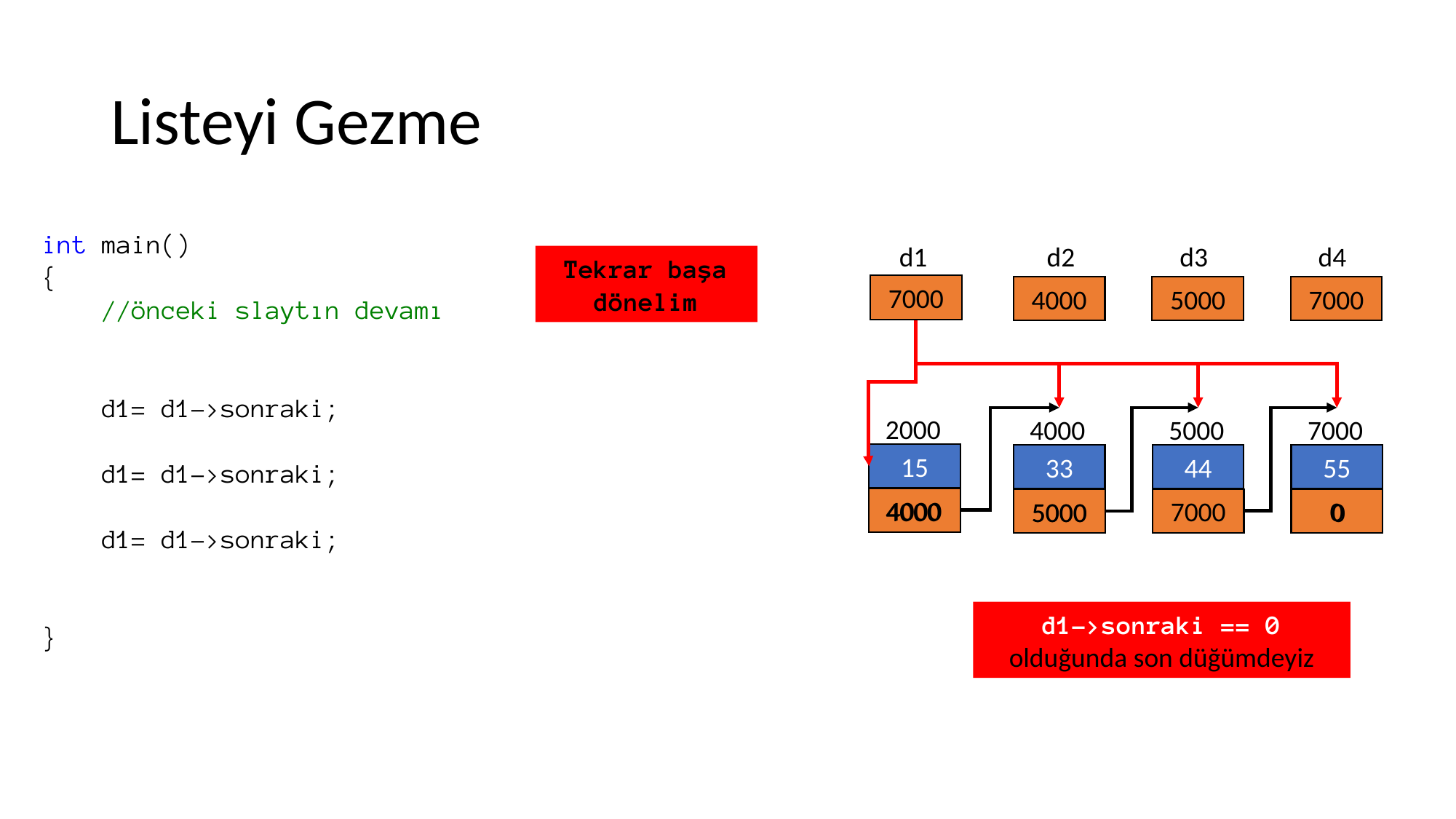

# Listeyi Gezme
int main()
{
    //önceki slaytın devamı

    d1= d1->sonraki;

    d1= d1->sonraki;

    d1= d1->sonraki;

}
d2
d3
d4
d1
Tekrar başa dönelim
2000
4000
7000
5000
2000
4000
5000
7000
2000
4000
5000
7000
15
33
44
55
4000
0
4000
0
7000
0
0
7000
5000
5000
0
d1->sonraki == 0 olduğunda son düğümdeyiz